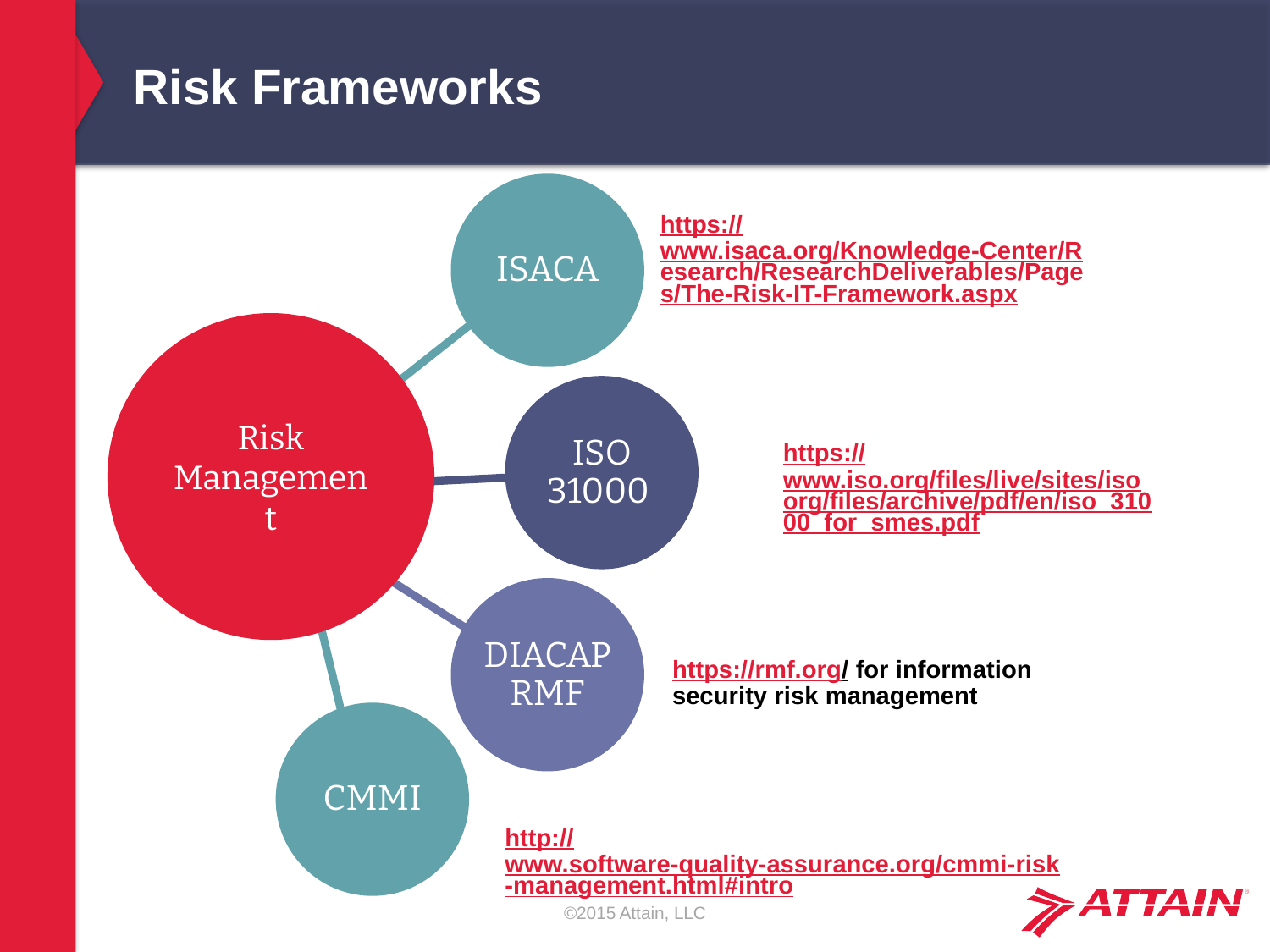

# Risk Frameworks
ISACA
https://www.isaca.org/Knowledge-Center/Research/ResearchDeliverables/Pages/The-Risk-IT-Framework.aspx

Risk Management
ISO 31000
https://www.iso.org/files/live/sites/isoorg/files/archive/pdf/en/iso_31000_for_smes.pdf

DIACAP RMF
https://rmf.org/ for information security risk management

CMMI
http://www.software-quality-assurance.org/cmmi-risk-management.html#intro

2